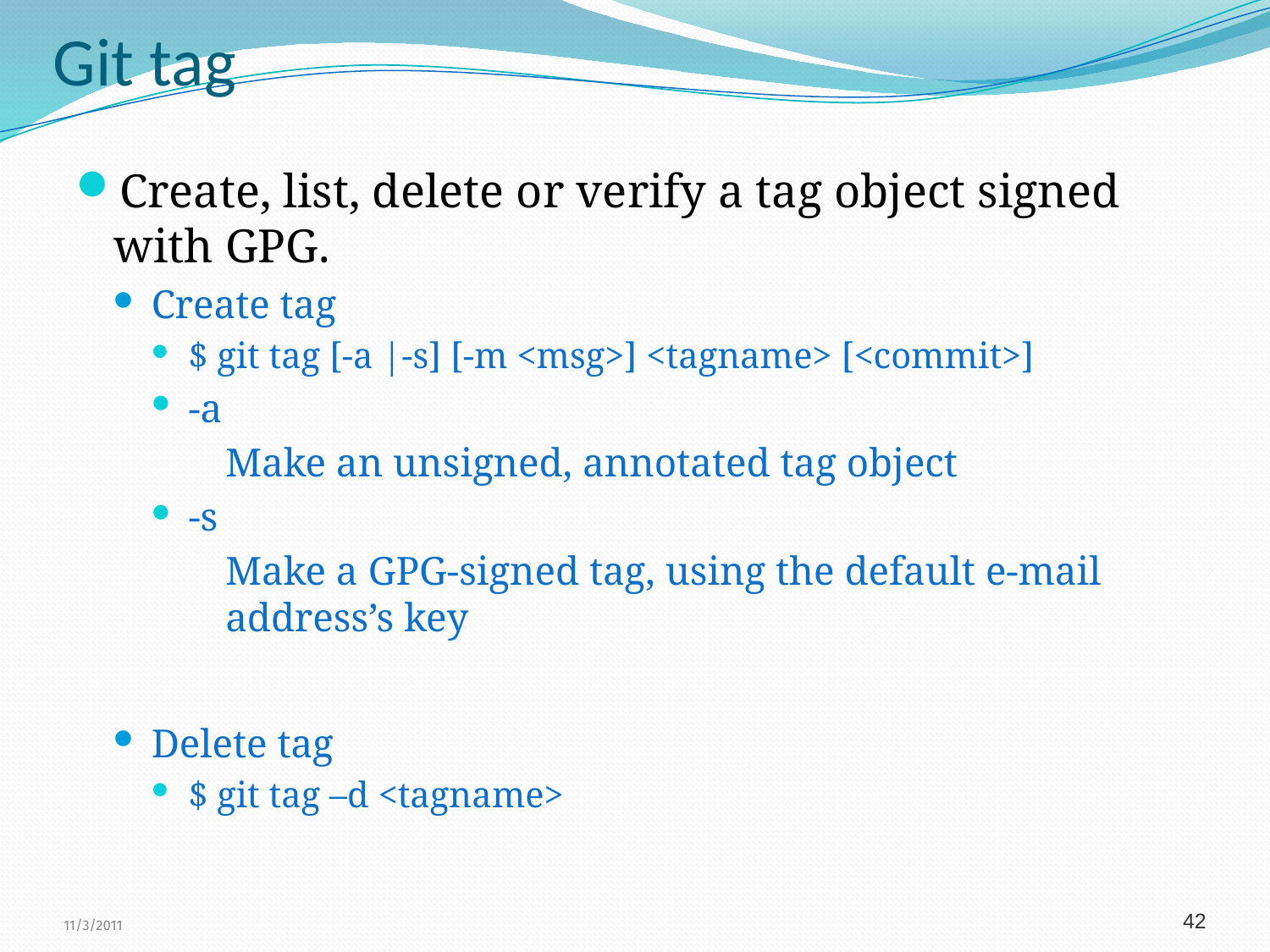

# Git tag
Create, list, delete or verify a tag object signed with GPG.
Create tag
$ git tag [-a |-s] [-m <msg>] <tagname> [<commit>]
-a
	Make an unsigned, annotated tag object
-s
	Make a GPG-signed tag, using the default e-mail address’s key

Delete tag
$ git tag –d <tagname>
11/3/2011
42